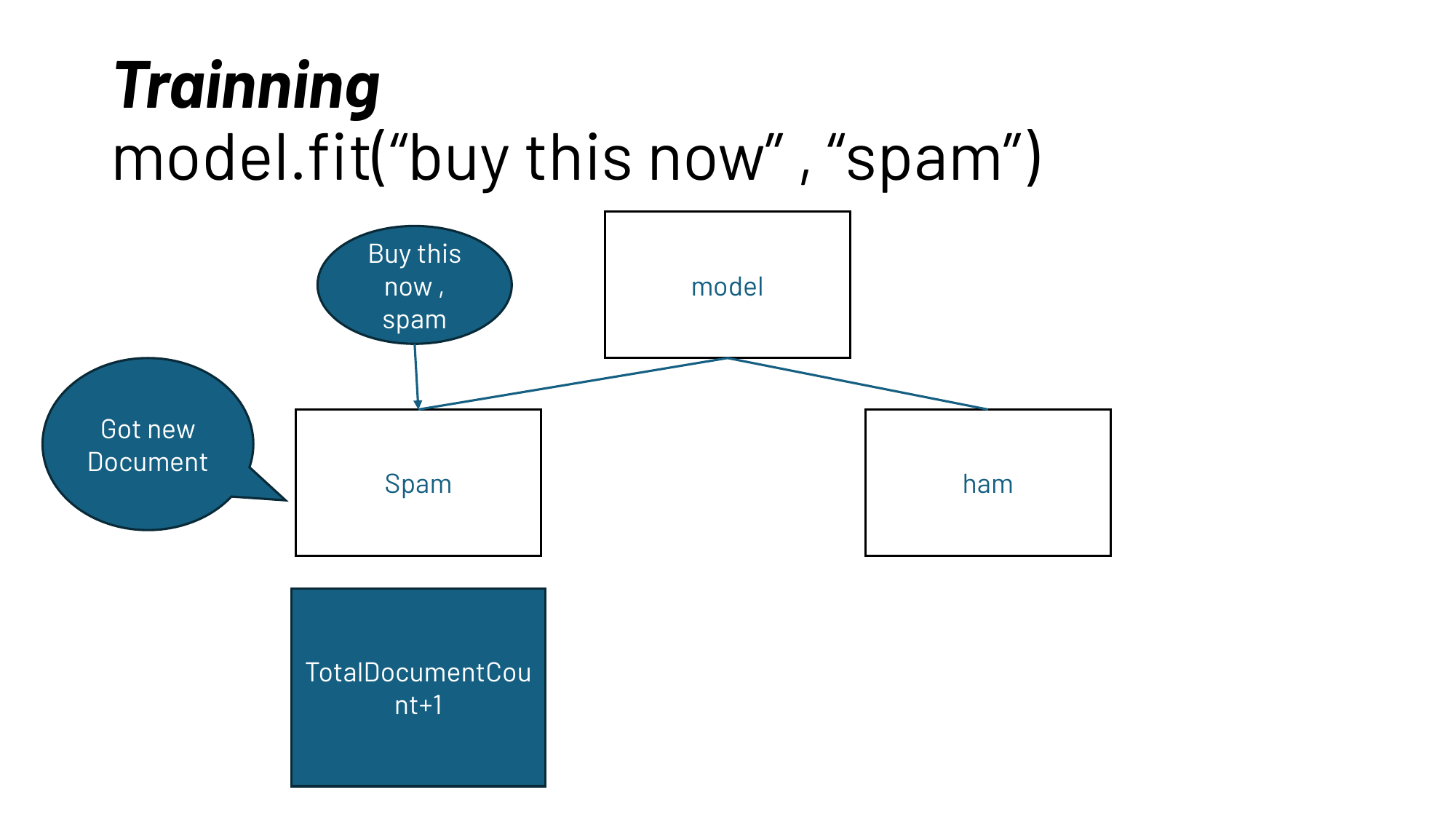

# Trainning model.fit(“buy this now” , “spam”)
model
Buy this now , spam
Got new Document
Spam
ham
TotalDocumentCount+1